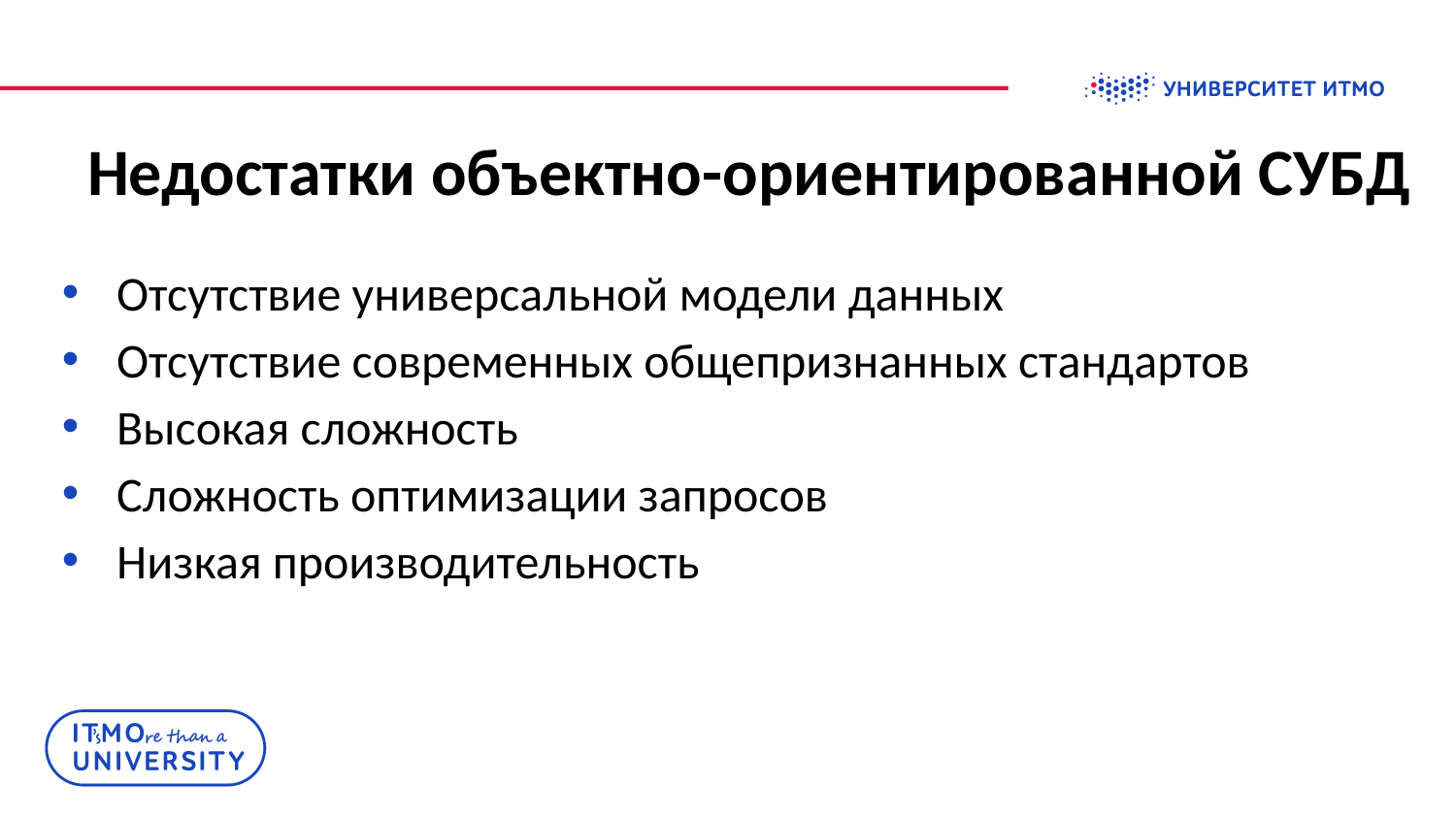

# Недостатки объектно-ориентированной СУБД
Отсутствие универсальной модели данных
Отсутствие современных общепризнанных стандартов
Высокая сложность
Сложность оптимизации запросов
Низкая производительность